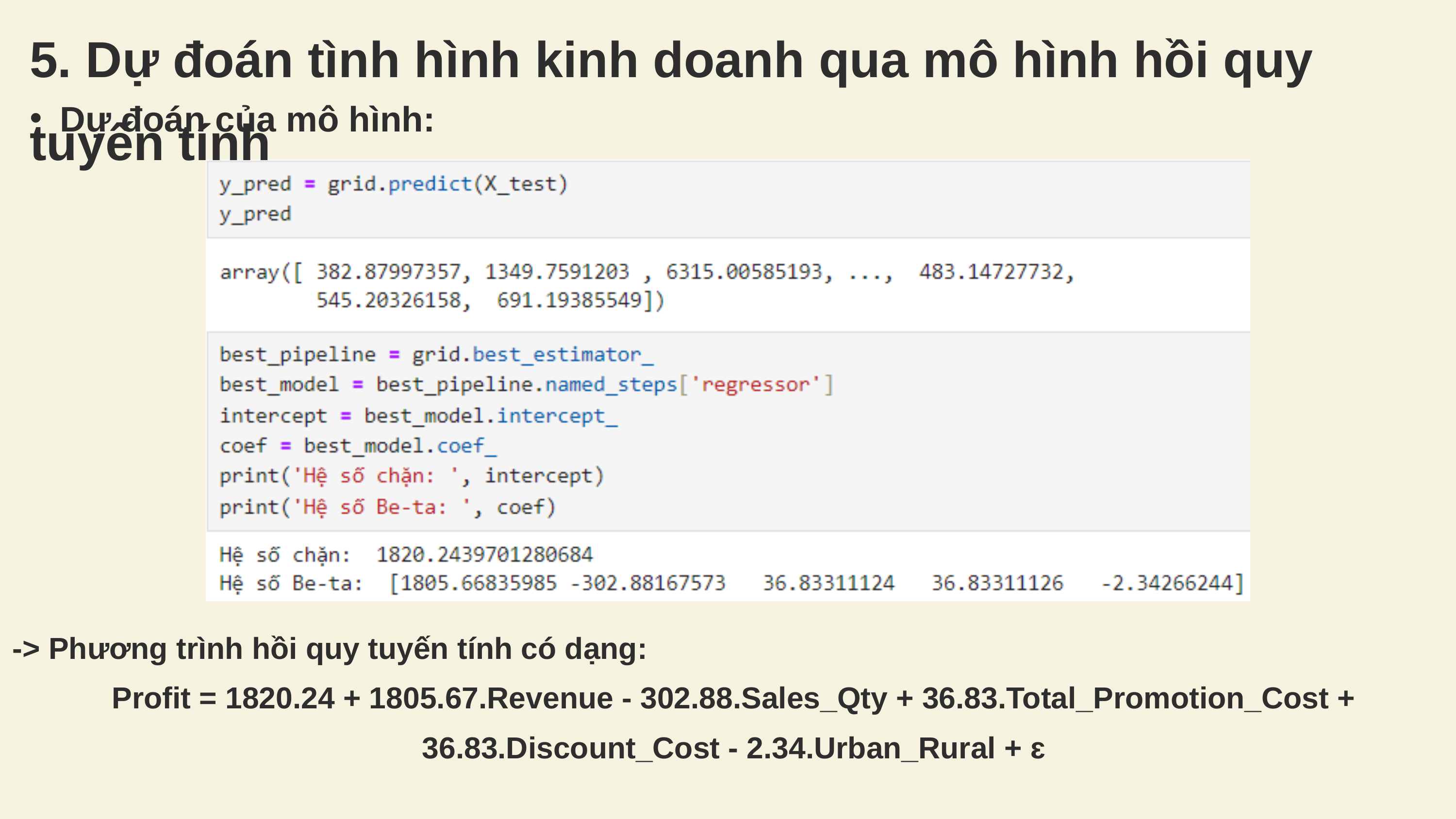

5. Dự đoán tình hình kinh doanh qua mô hình hồi quy tuyến tính
Dự đoán của mô hình:

-> Phương trình hồi quy tuyến tính có dạng:
Profit = 1820.24 + 1805.67.Revenue - 302.88.Sales_Qty + 36.83.Total_Promotion_Cost + 36.83.Discount_Cost - 2.34.Urban_Rural + ɛ